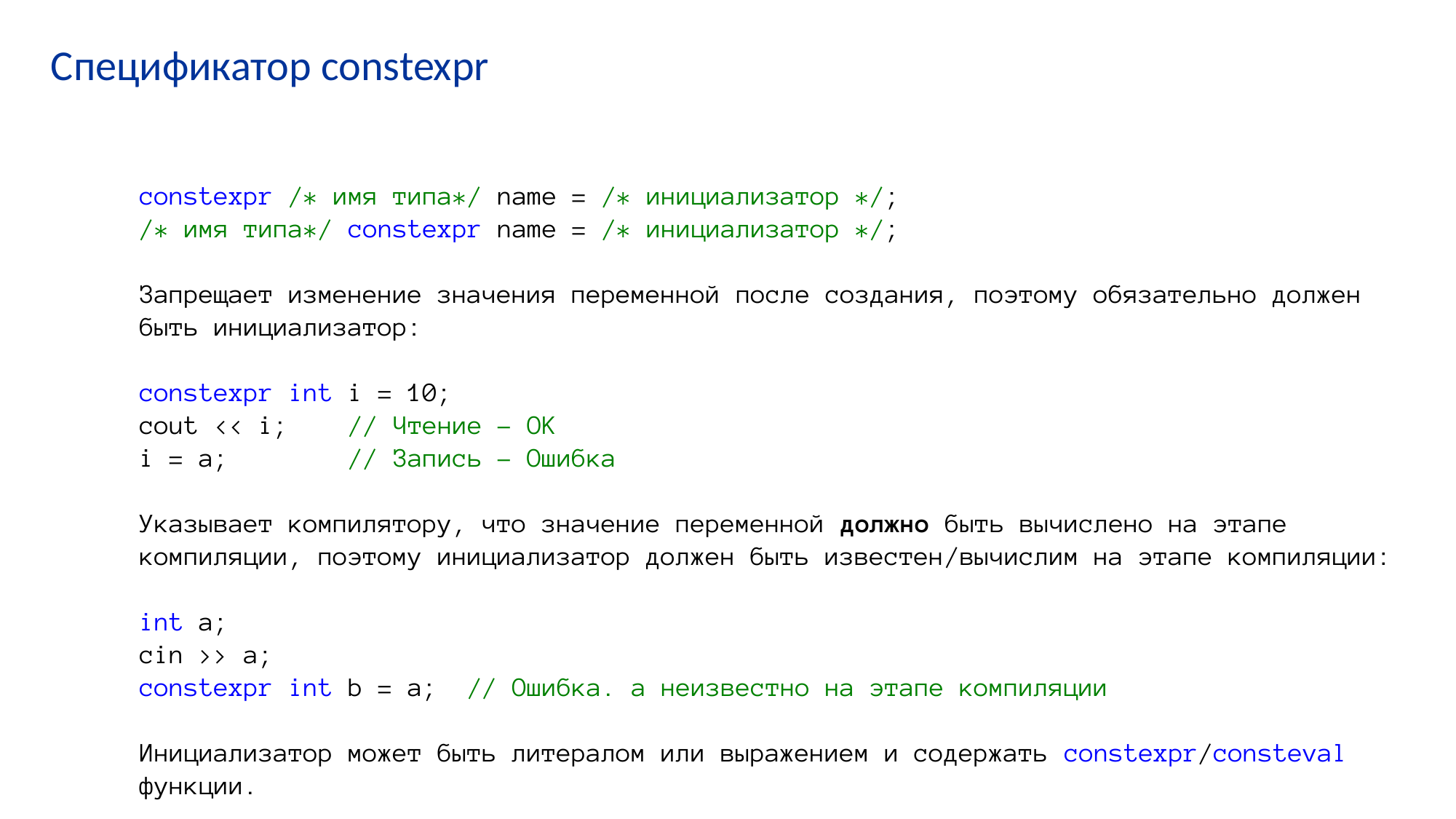

# Спецификатор constexpr
constexpr /* имя типа*/ name = /* инициализатор */;
/* имя типа*/ constexpr name = /* инициализатор */;

Запрещает изменение значения переменной после создания, поэтому обязательно должен быть инициализатор:

constexpr int i = 10;
cout << i;    // Чтение - OK
i = a;        // Запись - Ошибка

Указывает компилятору, что значение переменной должно быть вычислено на этапе компиляции, поэтому инициализатор должен быть известен/вычислим на этапе компиляции:

int a;
cin >> a;
constexpr int b = a;  // Ошибка. а неизвестно на этапе компиляции

Инициализатор может быть литералом или выражением и содержать constexpr/consteval функции.